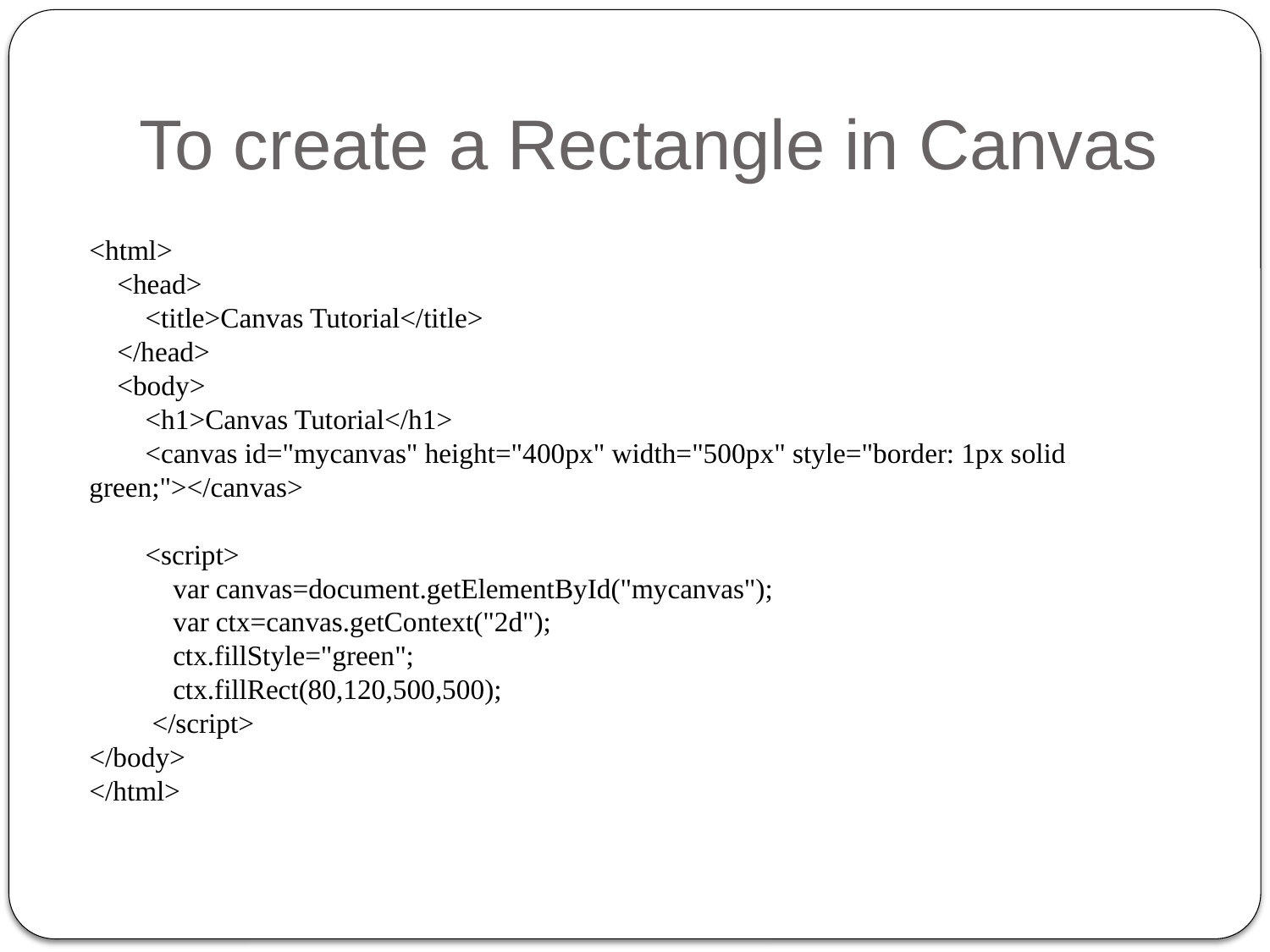

# To create a Rectangle in Canvas
<html>
    <head>
        <title>Canvas Tutorial</title>
    </head>
    <body>
        <h1>Canvas Tutorial</h1>
        <canvas id="mycanvas" height="400px" width="500px" style="border: 1px solid green;"></canvas>
        <script>
            var canvas=document.getElementById("mycanvas");
            var ctx=canvas.getContext("2d");
            ctx.fillStyle="green";
            ctx.fillRect(80,120,500,500);
         </script>
</body>
</html>